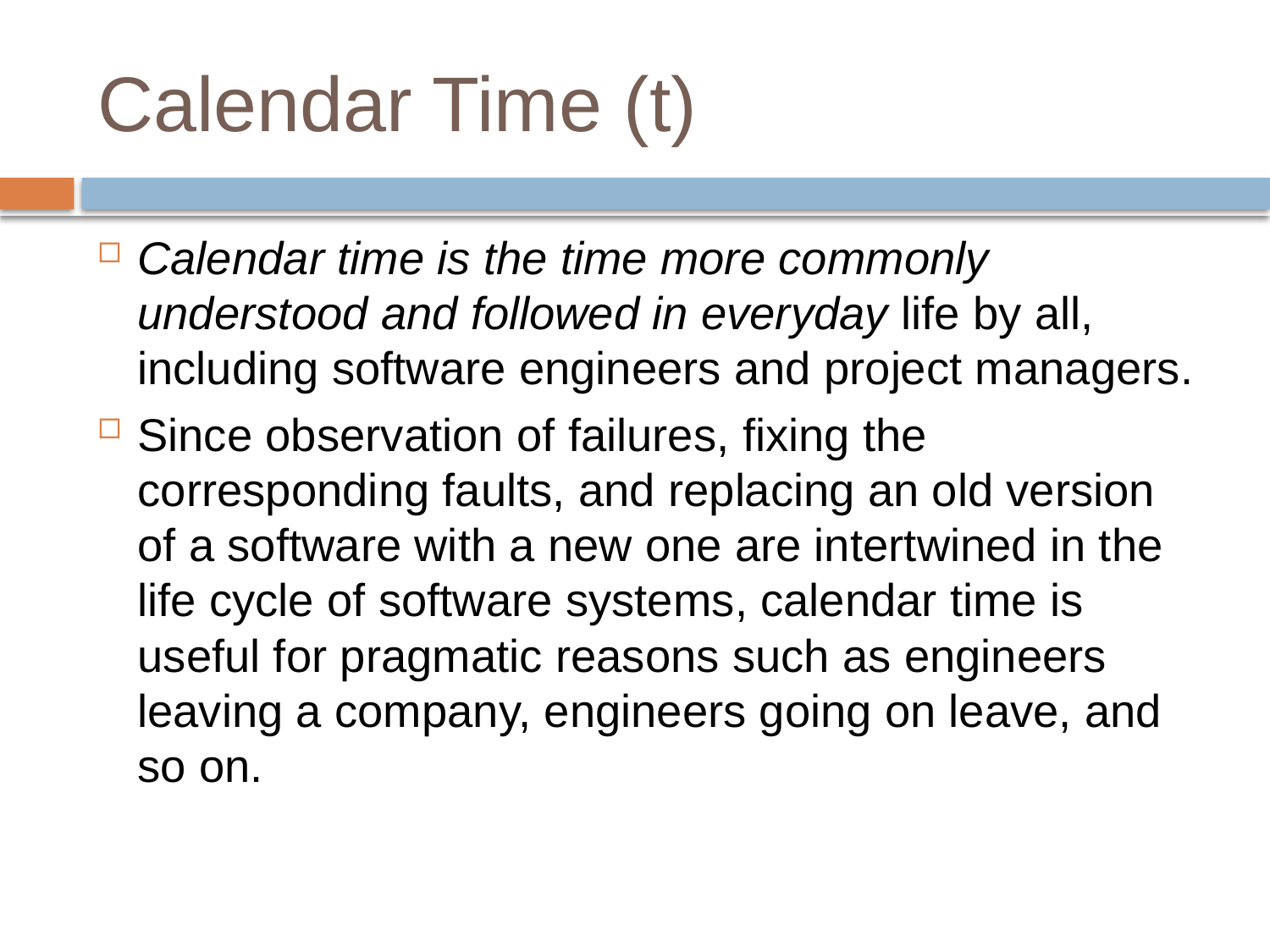

# Calendar Time (t)
Calendar time is the time more commonly understood and followed in everyday life by all, including software engineers and project managers.
Since observation of failures, fixing the corresponding faults, and replacing an old version of a software with a new one are intertwined in the life cycle of software systems, calendar time is useful for pragmatic reasons such as engineers leaving a company, engineers going on leave, and so on.